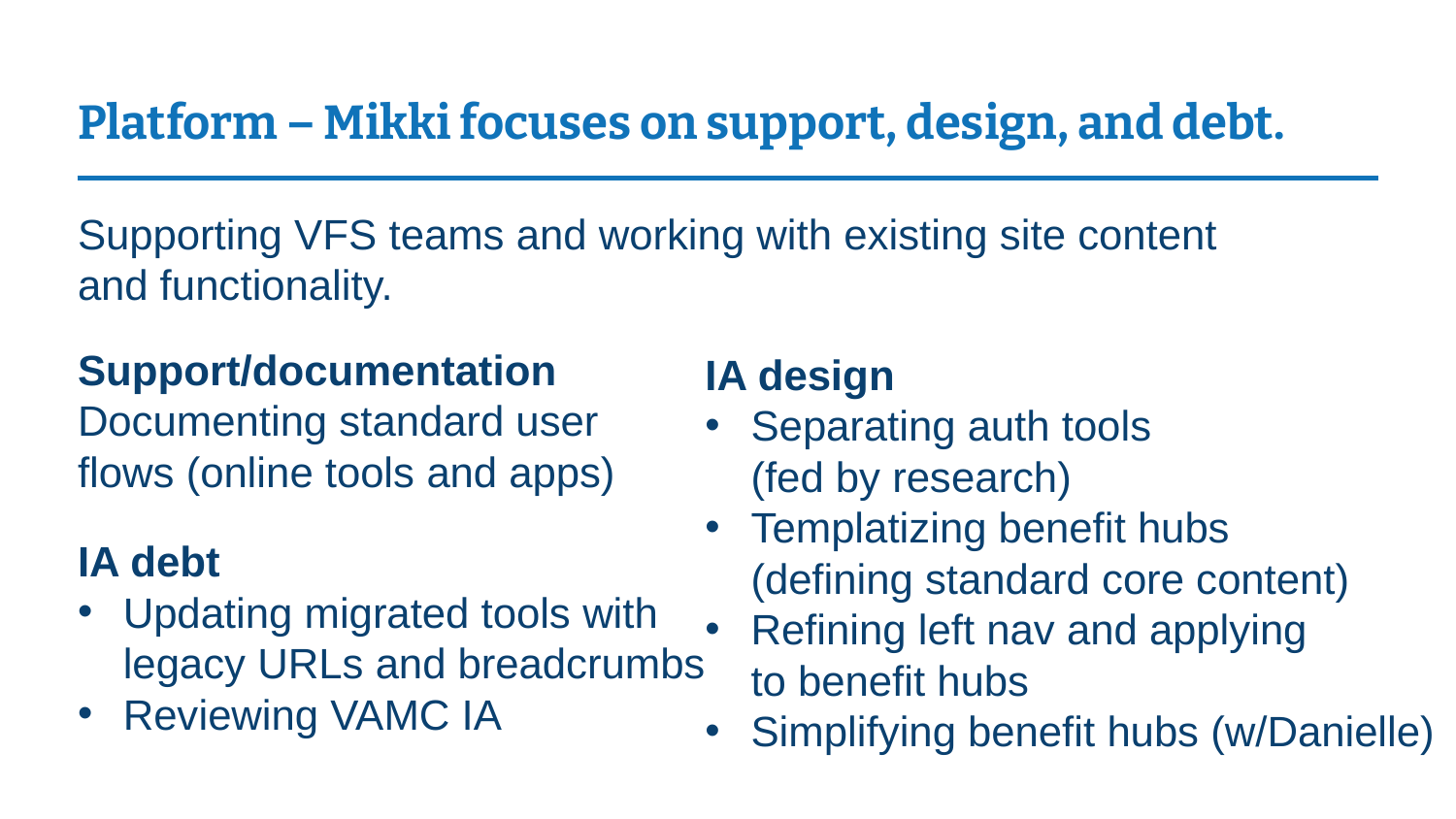

Platform – Mikki focuses on support, design, and debt.
Supporting VFS teams and working with existing site content
and functionality.
Support/documentation
Documenting standard user
flows (online tools and apps)

IA debt
Updating migrated tools with
legacy URLs and breadcrumbs
Reviewing VAMC IA

IA design
Separating auth tools
(fed by research)
Templatizing benefit hubs
(defining standard core content)
Refining left nav and applying
to benefit hubs
Simplifying benefit hubs (w/Danielle)